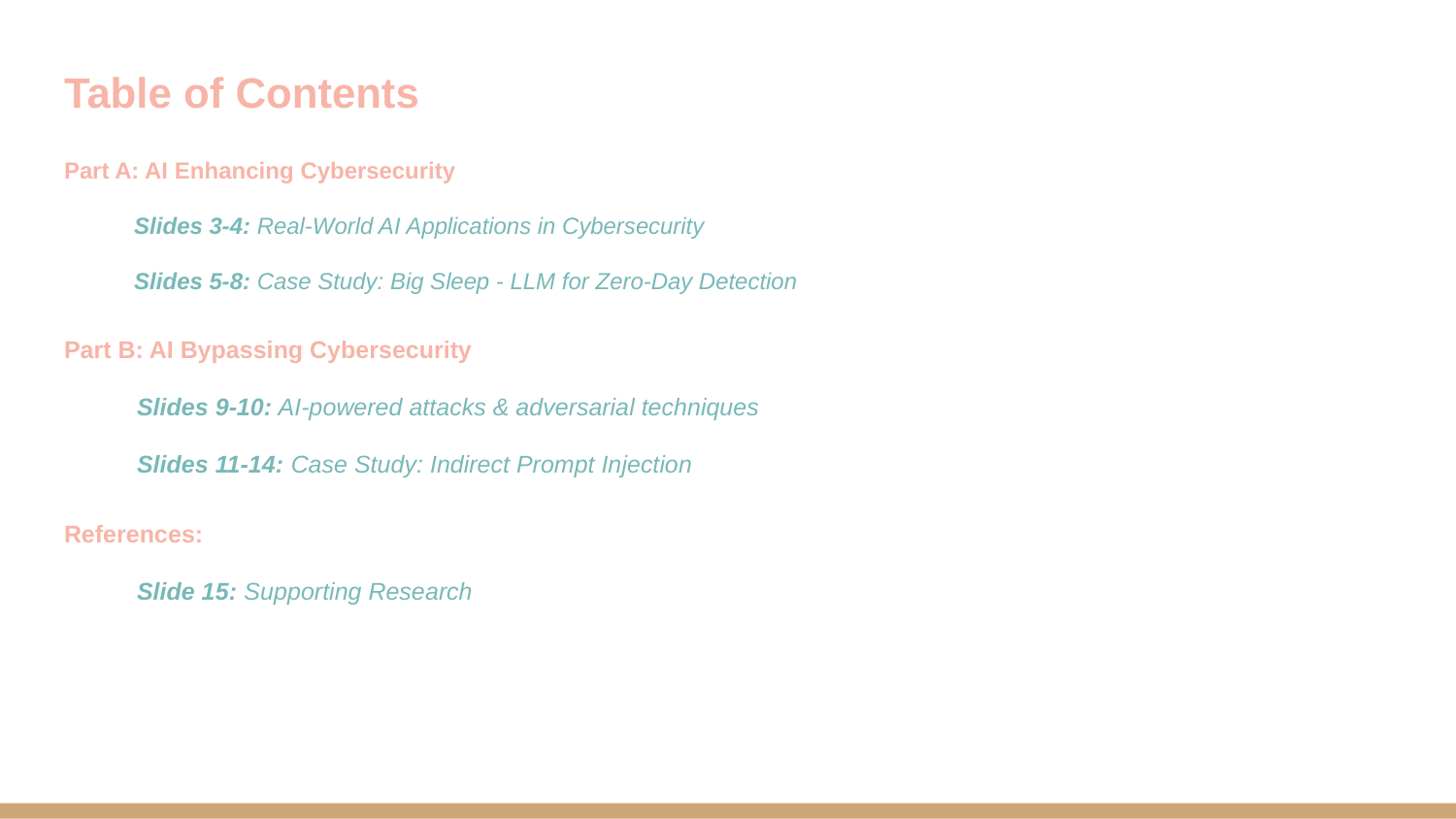

# Table of Contents
Part A: AI Enhancing Cybersecurity
Slides 3-4: Real-World AI Applications in Cybersecurity
Slides 5-8: Case Study: Big Sleep - LLM for Zero-Day Detection
Part B: AI Bypassing Cybersecurity
Slides 9-10: AI-powered attacks & adversarial techniques
Slides 11-14: Case Study: Indirect Prompt Injection
References:
Slide 15: Supporting Research